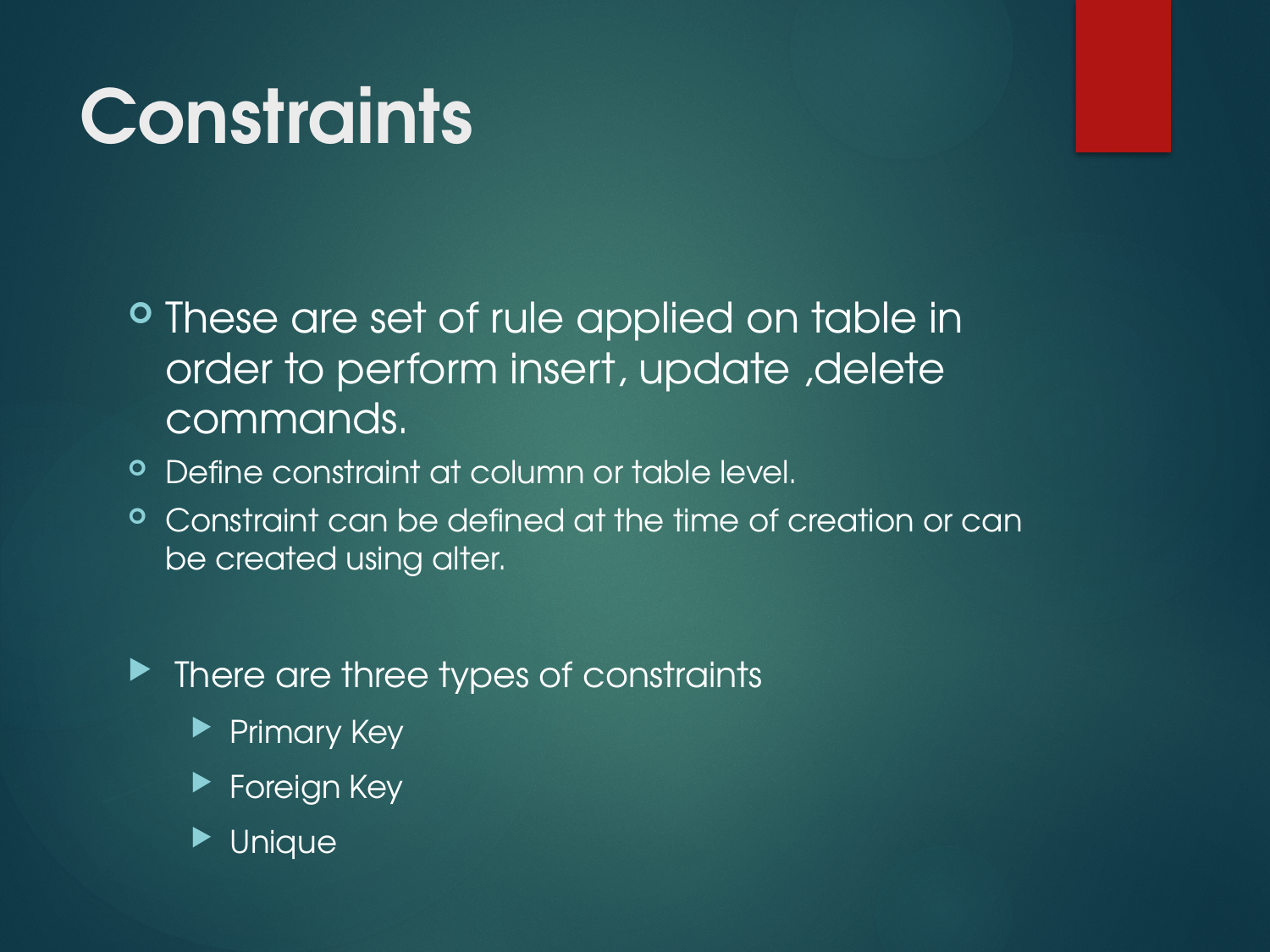

# Constraints
These are set of rule applied on table in order to perform insert, update ,delete commands.
Define constraint at column or table level.
Constraint can be defined at the time of creation or can be created using alter.

There are three types of constraints
Primary Key
Foreign Key
Unique